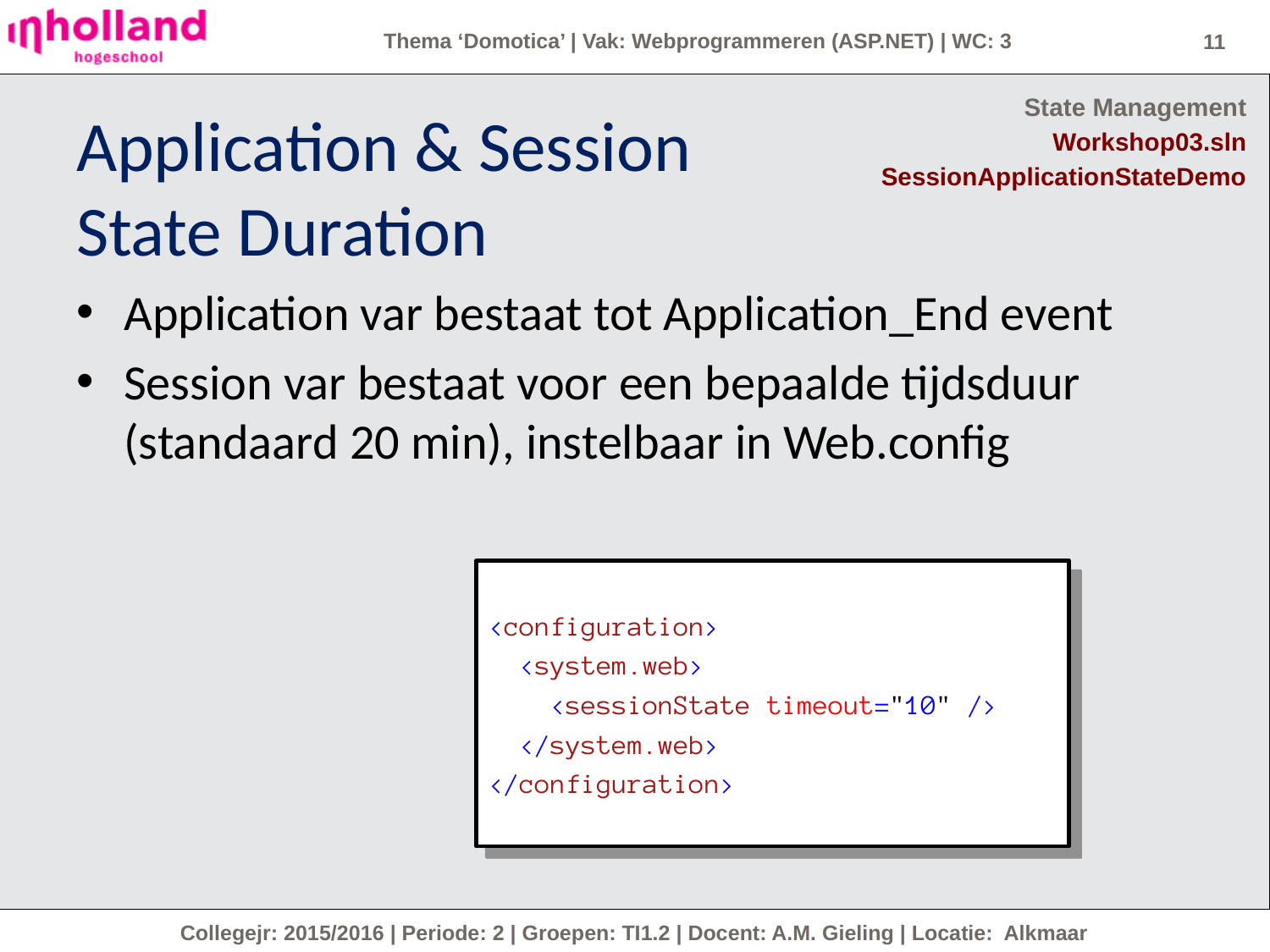

11
State Management
Workshop03.sln
SessionApplicationStateDemo
# Application & Session State Duration
Application var bestaat tot Application_End event
Session var bestaat voor een bepaalde tijdsduur (standaard 20 min), instelbaar in Web.config

<configuration>
  <system.web>
    <sessionState timeout="10" />
  </system.web>
</configuration>